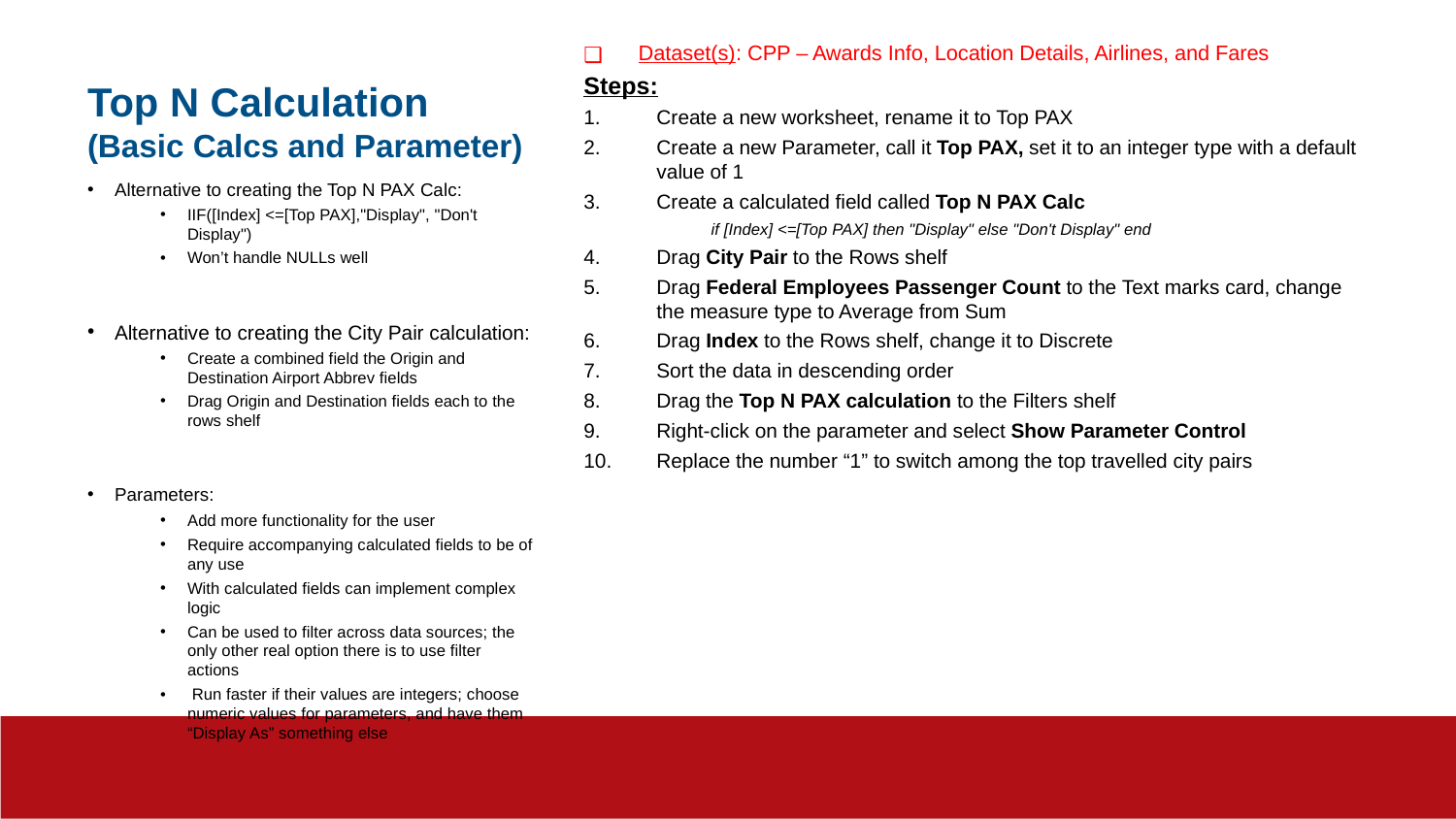

# Top N Calculation (Basic Calcs and Parameter)
Dataset(s): CPP – Awards Info, Location Details, Airlines, and Fares
Steps:
Create a new worksheet, rename it to Top PAX
Create a new Parameter, call it Top PAX, set it to an integer type with a default value of 1
Create a calculated field called Top N PAX Calc
if [Index] <=[Top PAX] then "Display" else "Don't Display" end
Drag City Pair to the Rows shelf
Drag Federal Employees Passenger Count to the Text marks card, change the measure type to Average from Sum
Drag Index to the Rows shelf, change it to Discrete
Sort the data in descending order
Drag the Top N PAX calculation to the Filters shelf
Right-click on the parameter and select Show Parameter Control
Replace the number “1” to switch among the top travelled city pairs
Alternative to creating the Top N PAX Calc:
IIF([Index] <=[Top PAX],"Display", "Don't Display")
Won’t handle NULLs well

Alternative to creating the City Pair calculation:
Create a combined field the Origin and Destination Airport Abbrev fields
Drag Origin and Destination fields each to the rows shelf

Parameters:
Add more functionality for the user
Require accompanying calculated fields to be of any use
With calculated fields can implement complex logic
Can be used to filter across data sources; the only other real option there is to use filter actions
 Run faster if their values are integers; choose numeric values for parameters, and have them “Display As” something else